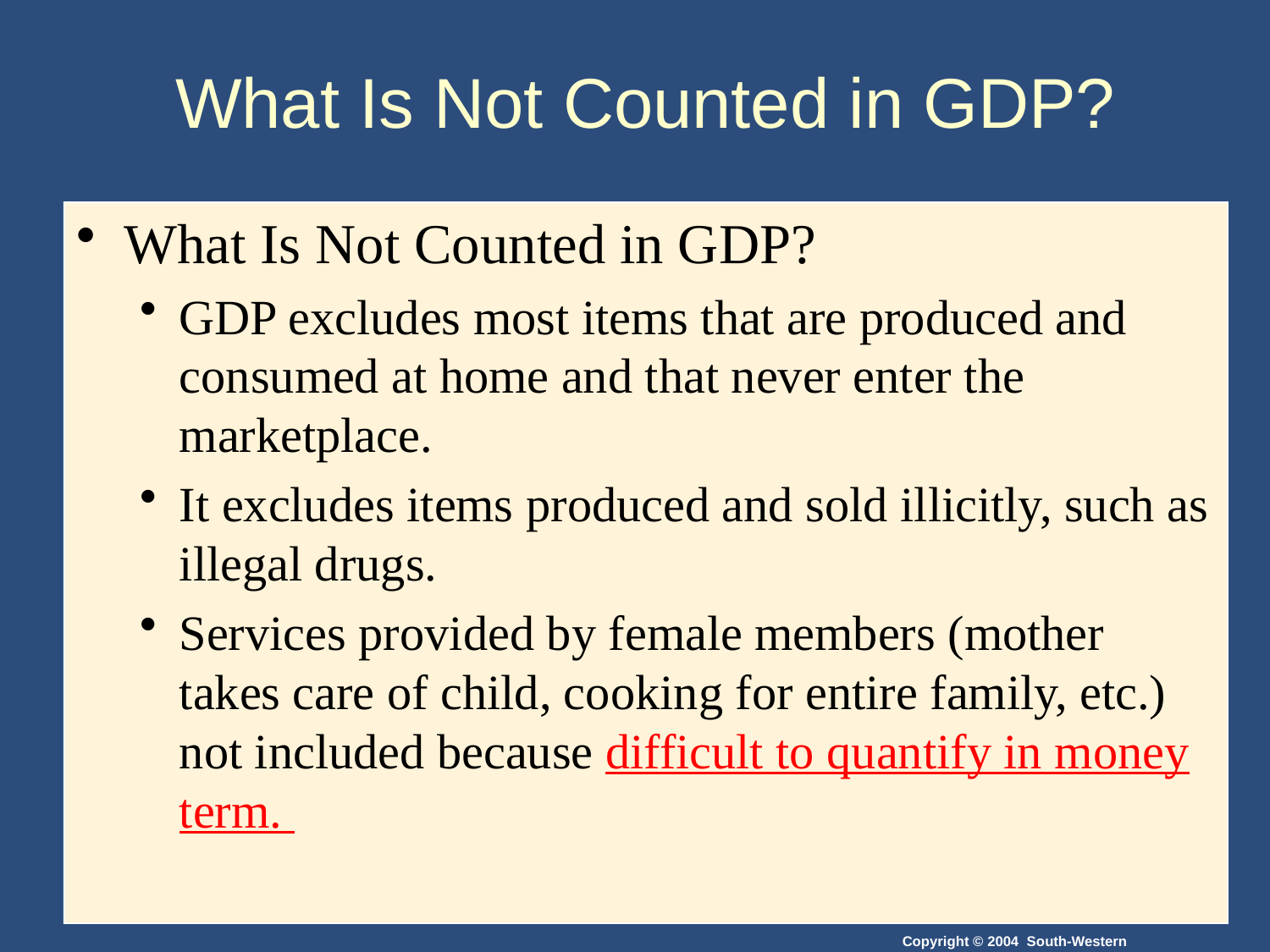

# What Is Not Counted in GDP?
What Is Not Counted in GDP?
GDP excludes most items that are produced and consumed at home and that never enter the marketplace.
It excludes items produced and sold illicitly, such as illegal drugs.
Services provided by female members (mother takes care of child, cooking for entire family, etc.) not included because difficult to quantify in money term.